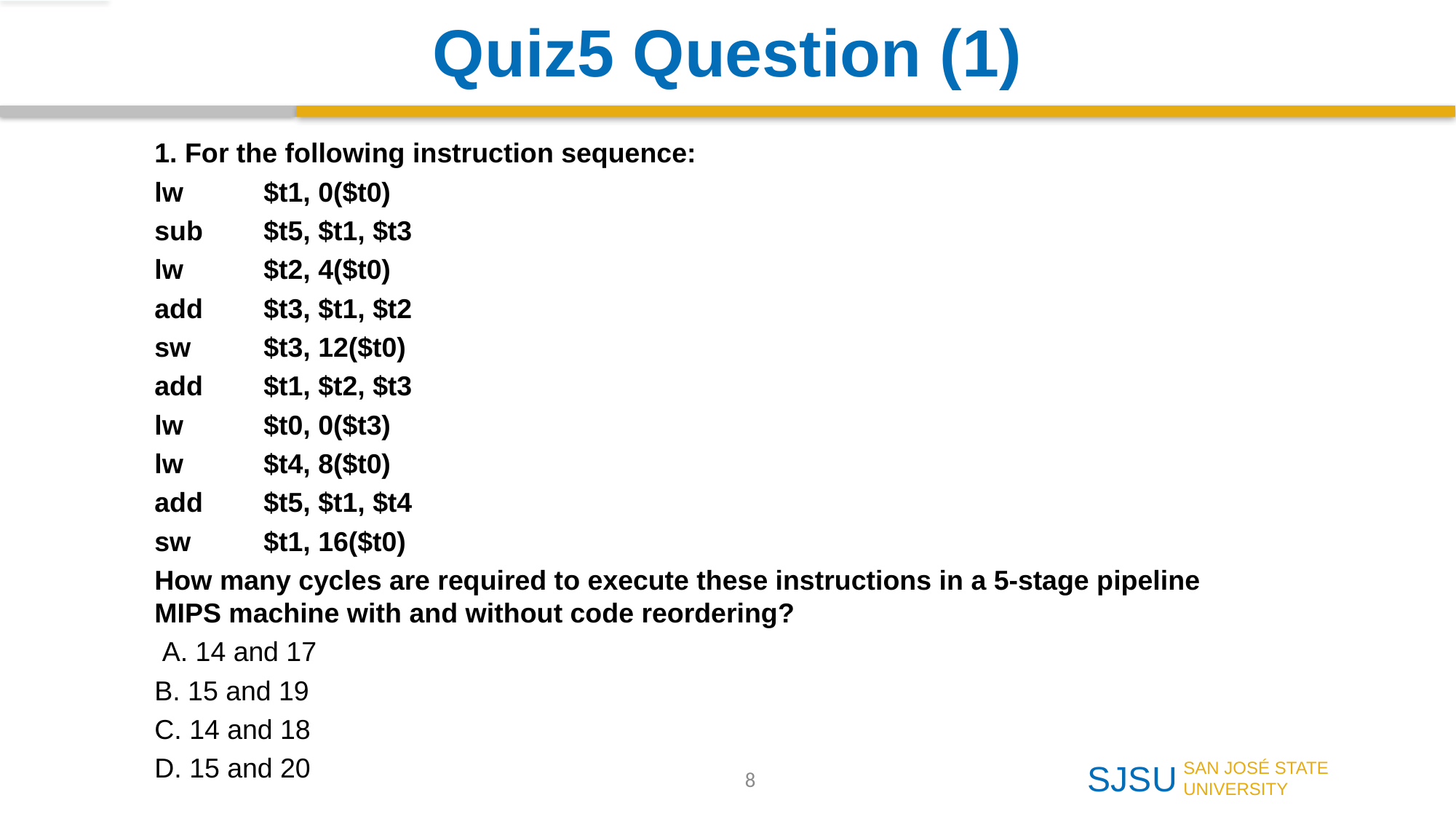

# Quiz5 Question (1)
1. For the following instruction sequence:
lw	$t1, 0($t0)
sub	$t5, $t1, $t3
lw	$t2, 4($t0)
add	$t3, $t1, $t2
sw	$t3, 12($t0)
add	$t1, $t2, $t3
lw	$t0, 0($t3)
lw	$t4, 8($t0)
add	$t5, $t1, $t4
sw	$t1, 16($t0)
How many cycles are required to execute these instructions in a 5-stage pipeline MIPS machine with and without code reordering?
 A. 14 and 17
B. 15 and 19
C. 14 and 18
D. 15 and 20
8